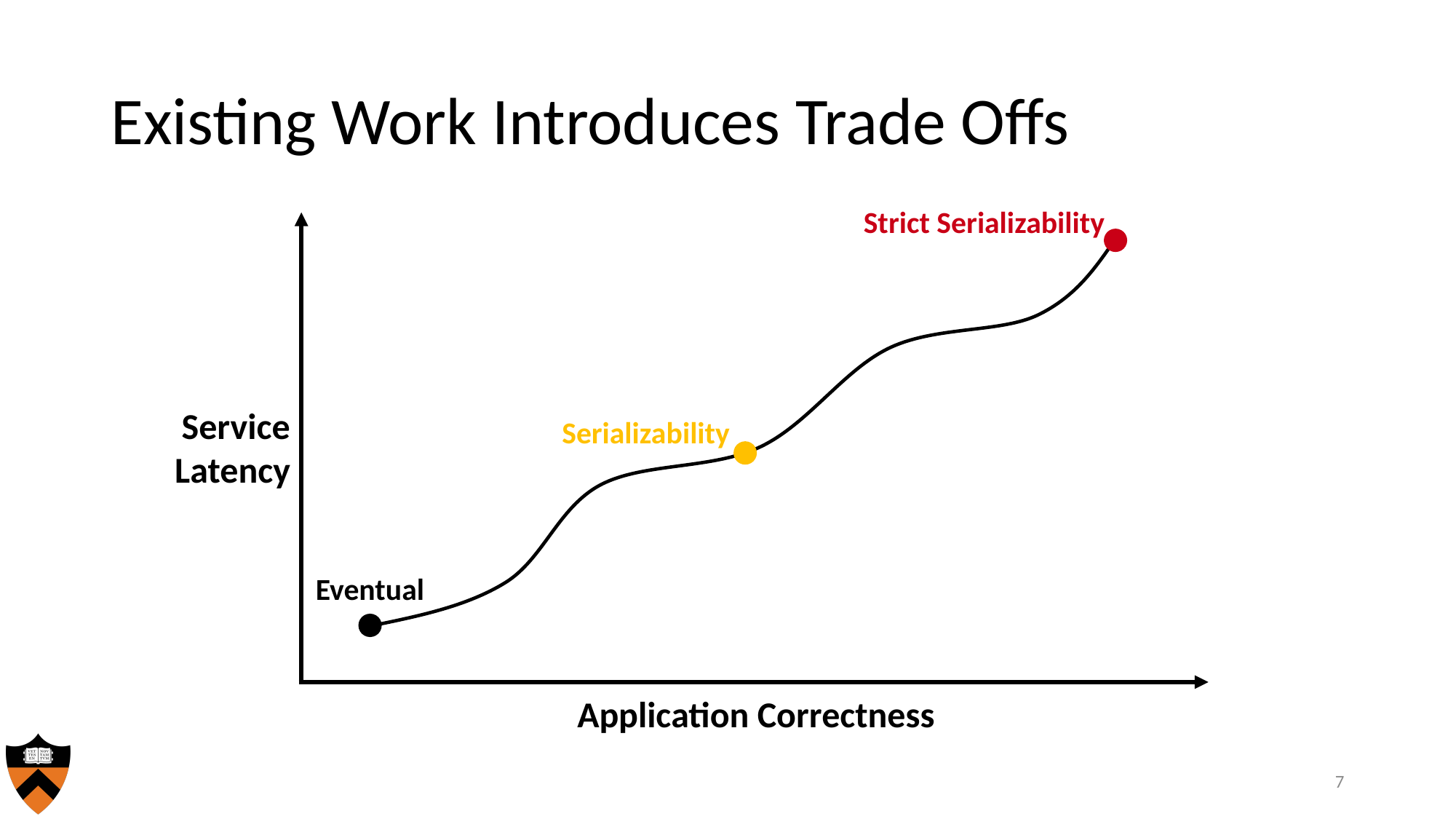

# Existing Work Introduces Trade Offs
Strict Serializability

Service
Latency
Application Correctness

Serializability

Eventual

7